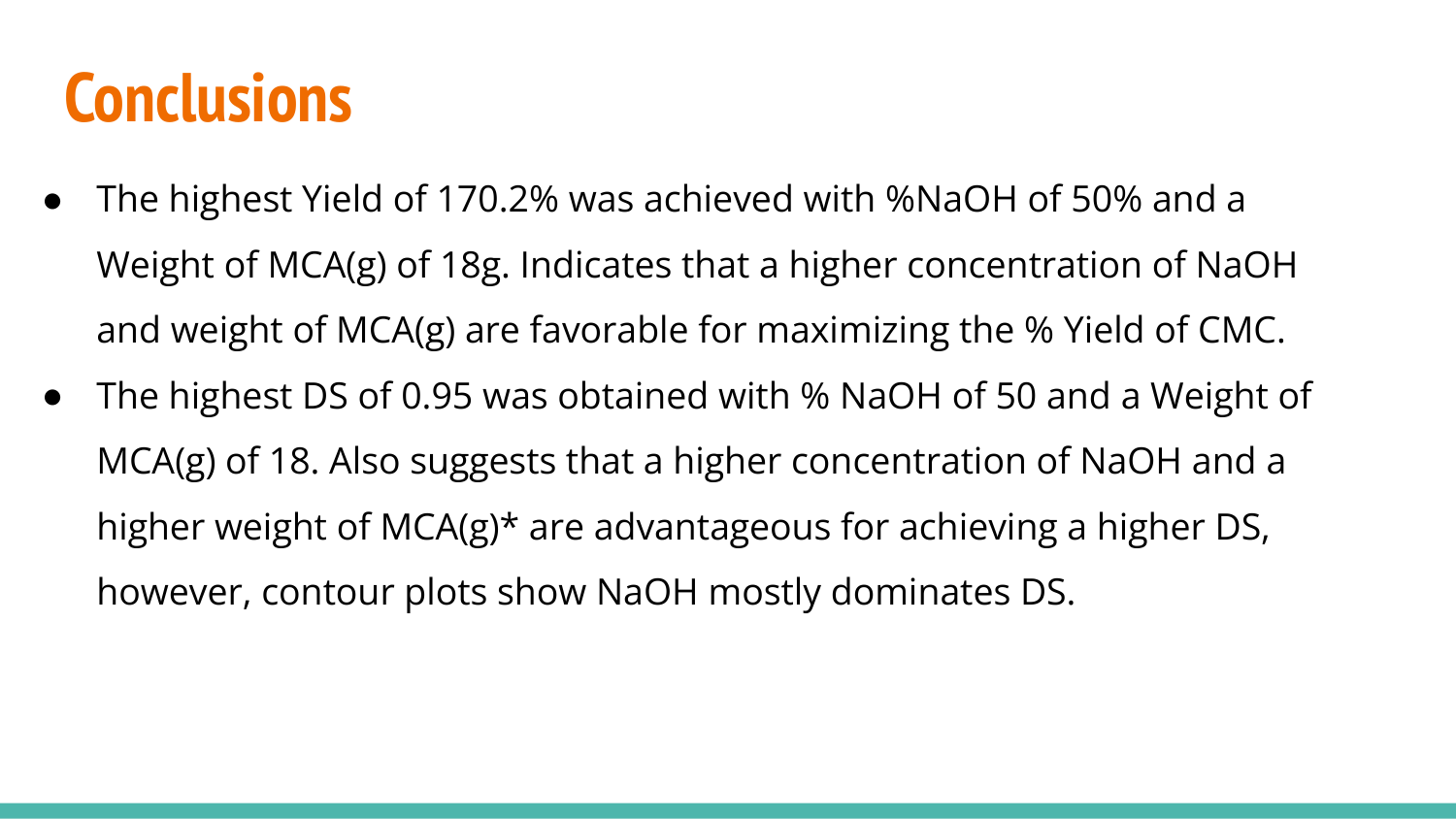

# Conclusions
The highest Yield of 170.2% was achieved with %NaOH of 50% and a Weight of MCA(g) of 18g. Indicates that a higher concentration of NaOH and weight of MCA(g) are favorable for maximizing the % Yield of CMC.
The highest DS of 0.95 was obtained with % NaOH of 50 and a Weight of MCA(g) of 18. Also suggests that a higher concentration of NaOH and a higher weight of MCA(g)* are advantageous for achieving a higher DS, however, contour plots show NaOH mostly dominates DS.